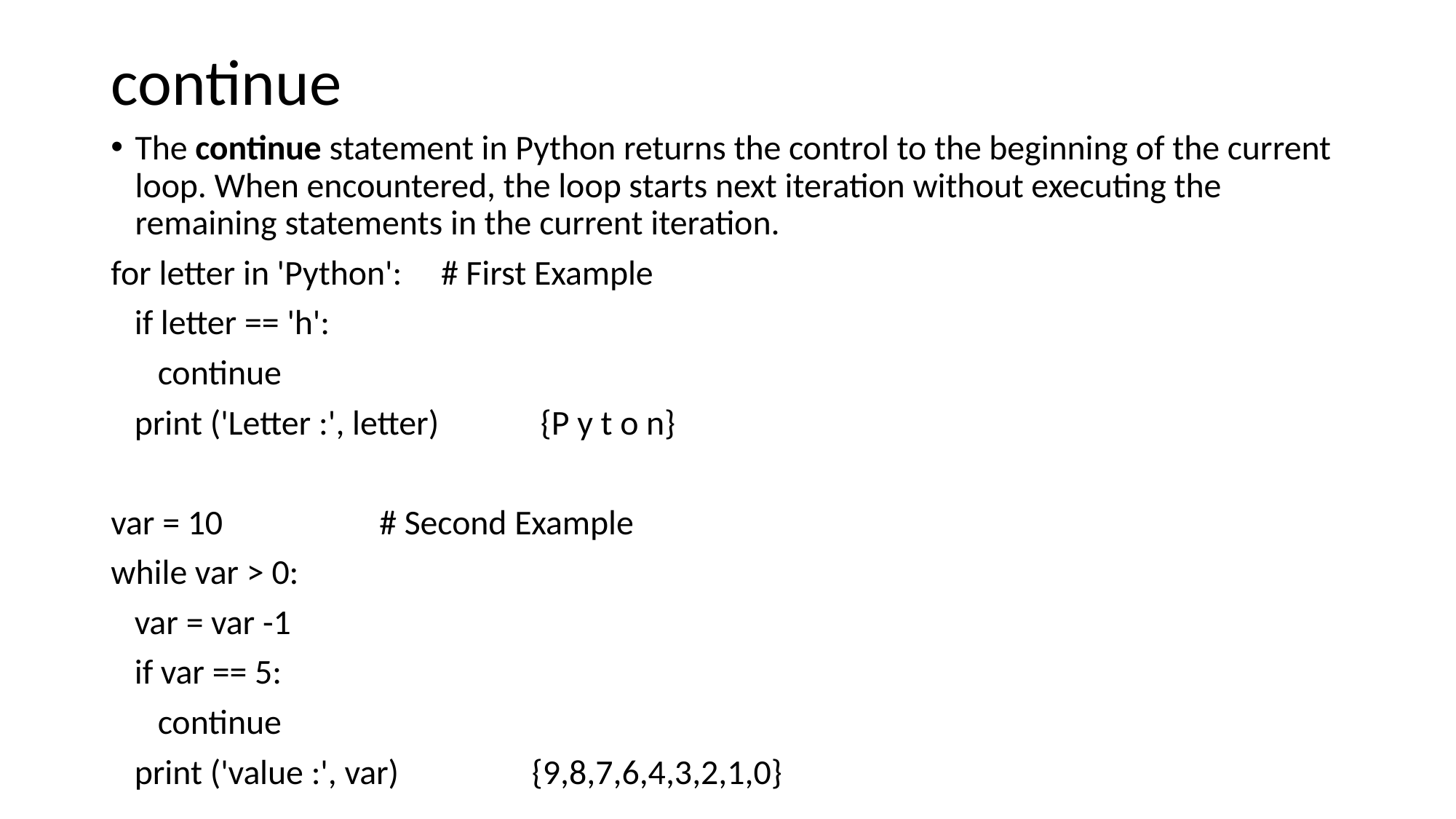

# continue
The continue statement in Python returns the control to the beginning of the current loop. When encountered, the loop starts next iteration without executing the remaining statements in the current iteration.
for letter in 'Python':     # First Example
   if letter == 'h':
      continue
   print ('Letter :', letter)             {P y t o n}

var = 10                    # Second Example
while var > 0:
   var = var -1
   if var == 5:
      continue
   print ('value :', var)                 {9,8,7,6,4,3,2,1,0}